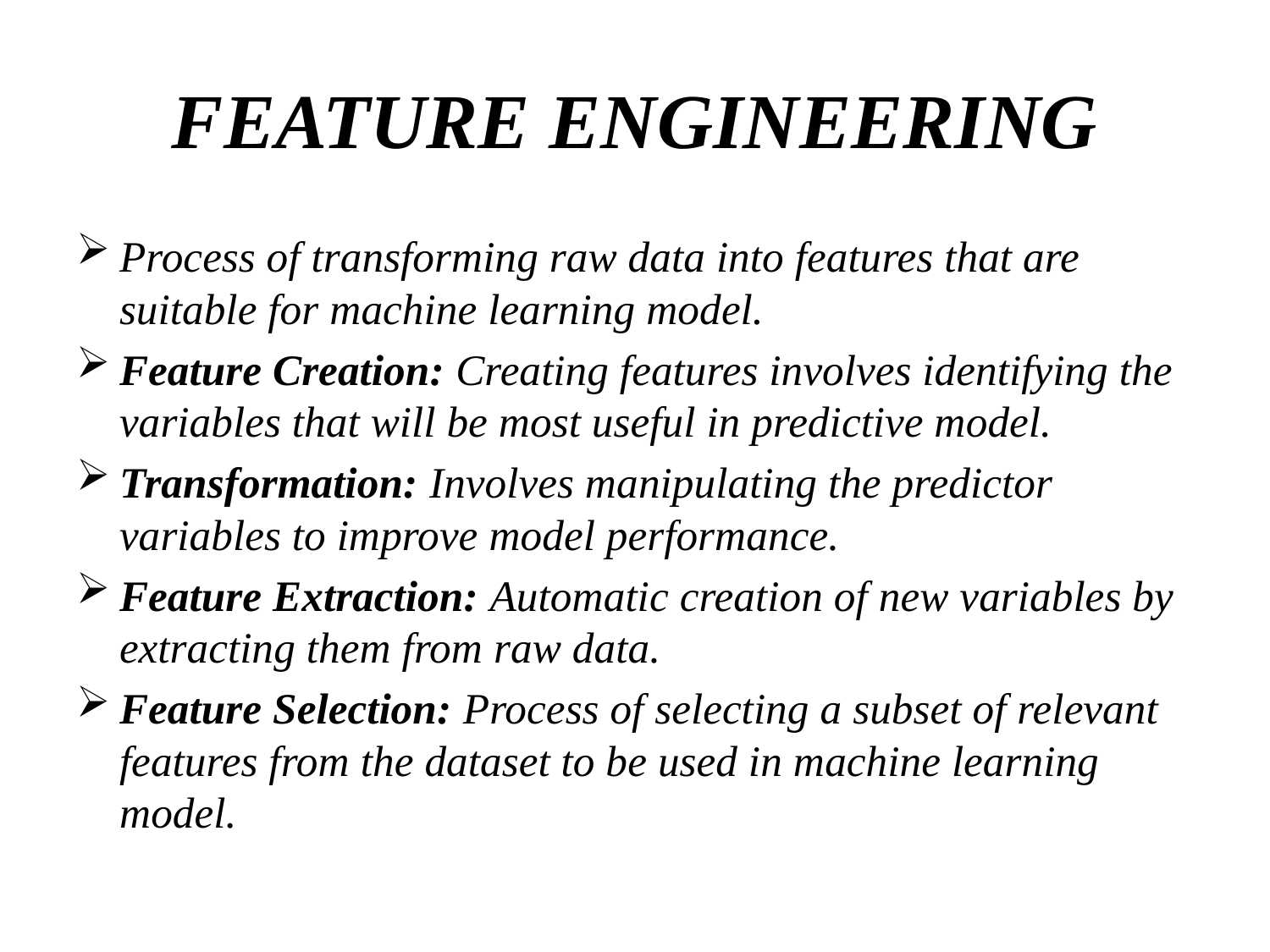

# FEATURE ENGINEERING
Process of transforming raw data into features that are suitable for machine learning model.
Feature Creation: Creating features involves identifying the variables that will be most useful in predictive model.
Transformation: Involves manipulating the predictor variables to improve model performance.
Feature Extraction: Automatic creation of new variables by extracting them from raw data.
Feature Selection: Process of selecting a subset of relevant features from the dataset to be used in machine learning model.